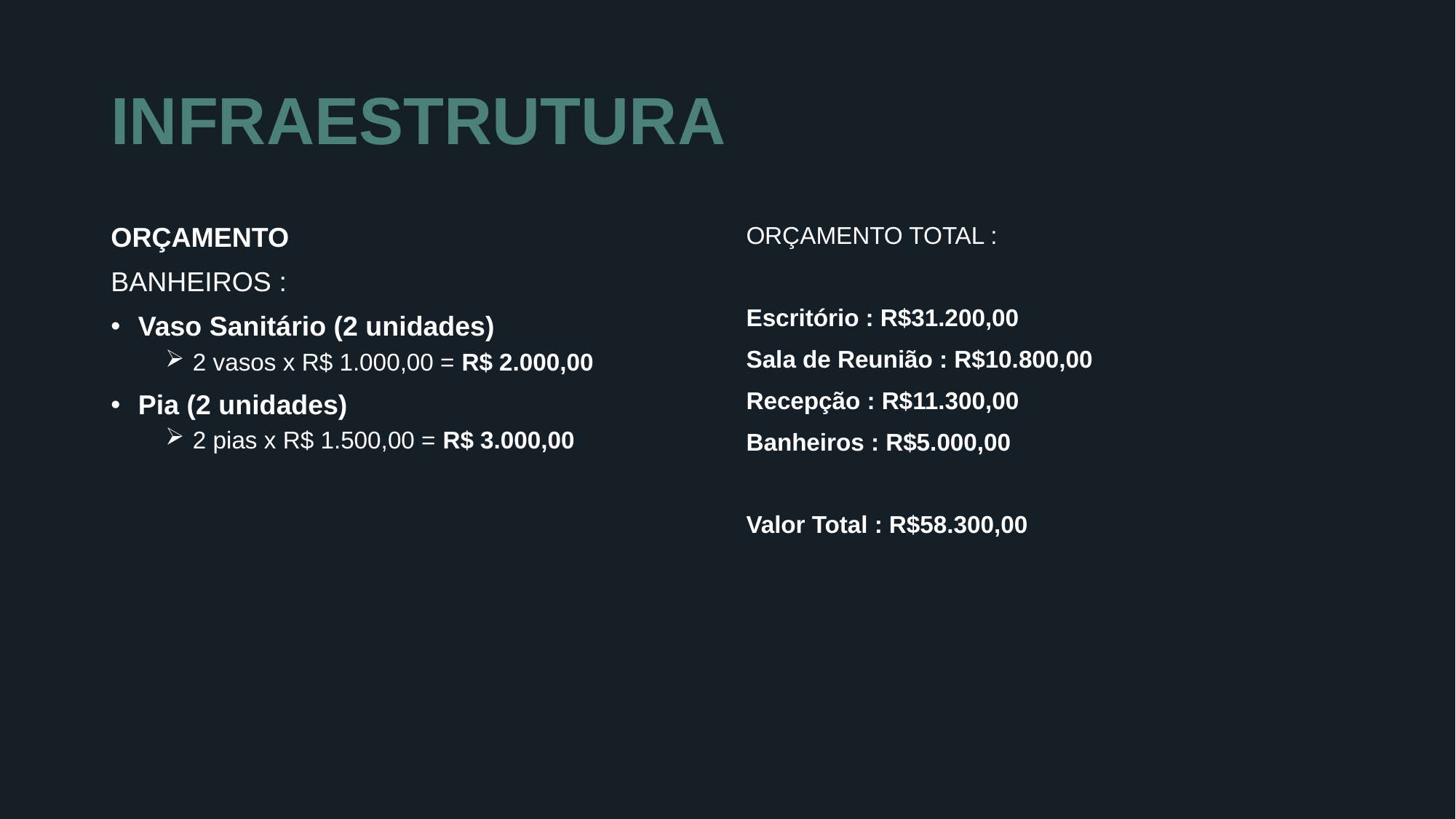

# INFRAESTRUTURA
ORÇAMENTO
BANHEIROS :
Vaso Sanitário (2 unidades)
2 vasos x R$ 1.000,00 = R$ 2.000,00
Pia (2 unidades)
2 pias x R$ 1.500,00 = R$ 3.000,00

ORÇAMENTO TOTAL :

Escritório : R$31.200,00
Sala de Reunião : R$10.800,00
Recepção : R$11.300,00
Banheiros : R$5.000,00

Valor Total : R$58.300,00